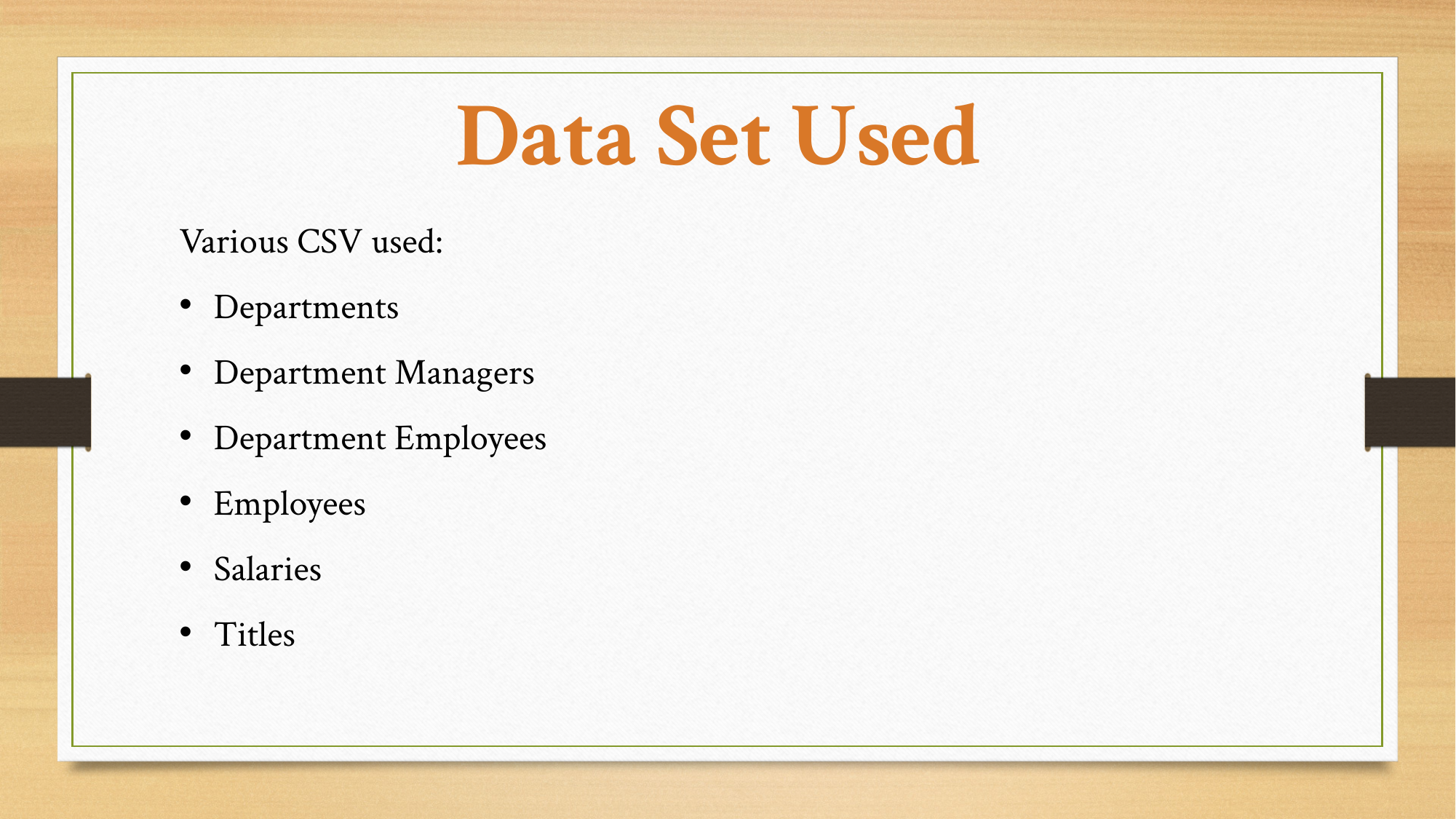

Data Set Used
Various CSV used:
Departments
Department Managers
Department Employees
Employees
Salaries
Titles